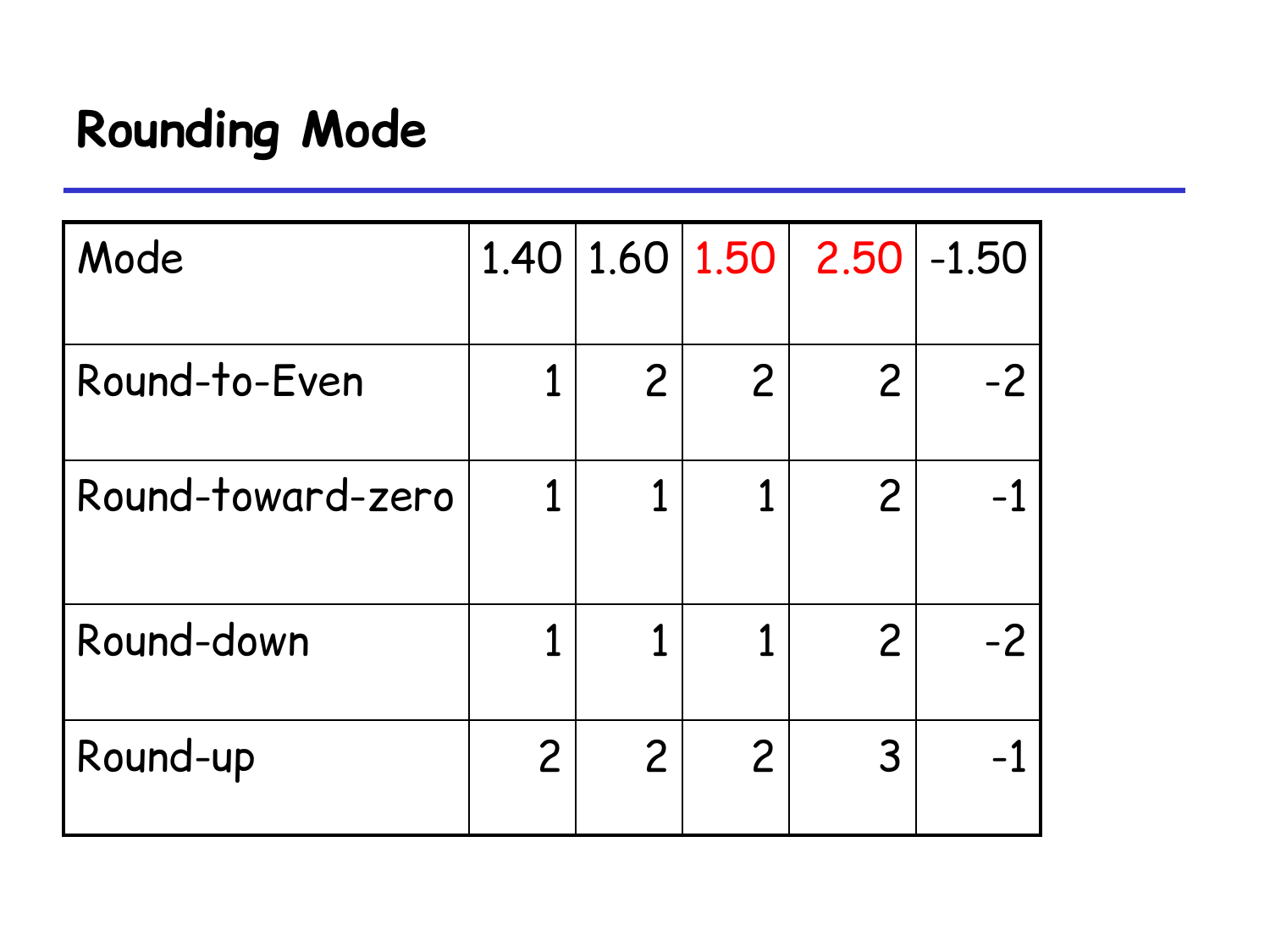

# Rounding Mode
| Mode | 1.40 | 1.60 | 1.50 | 2.50 | -1.50 |
| --- | --- | --- | --- | --- | --- |
| Round-to-Even | 1 | 2 | 2 | 2 | -2 |
| Round-toward-zero | 1 | 1 | 1 | 2 | -1 |
| Round-down | 1 | 1 | 1 | 2 | -2 |
| Round-up | 2 | 2 | 2 | 3 | -1 |
29